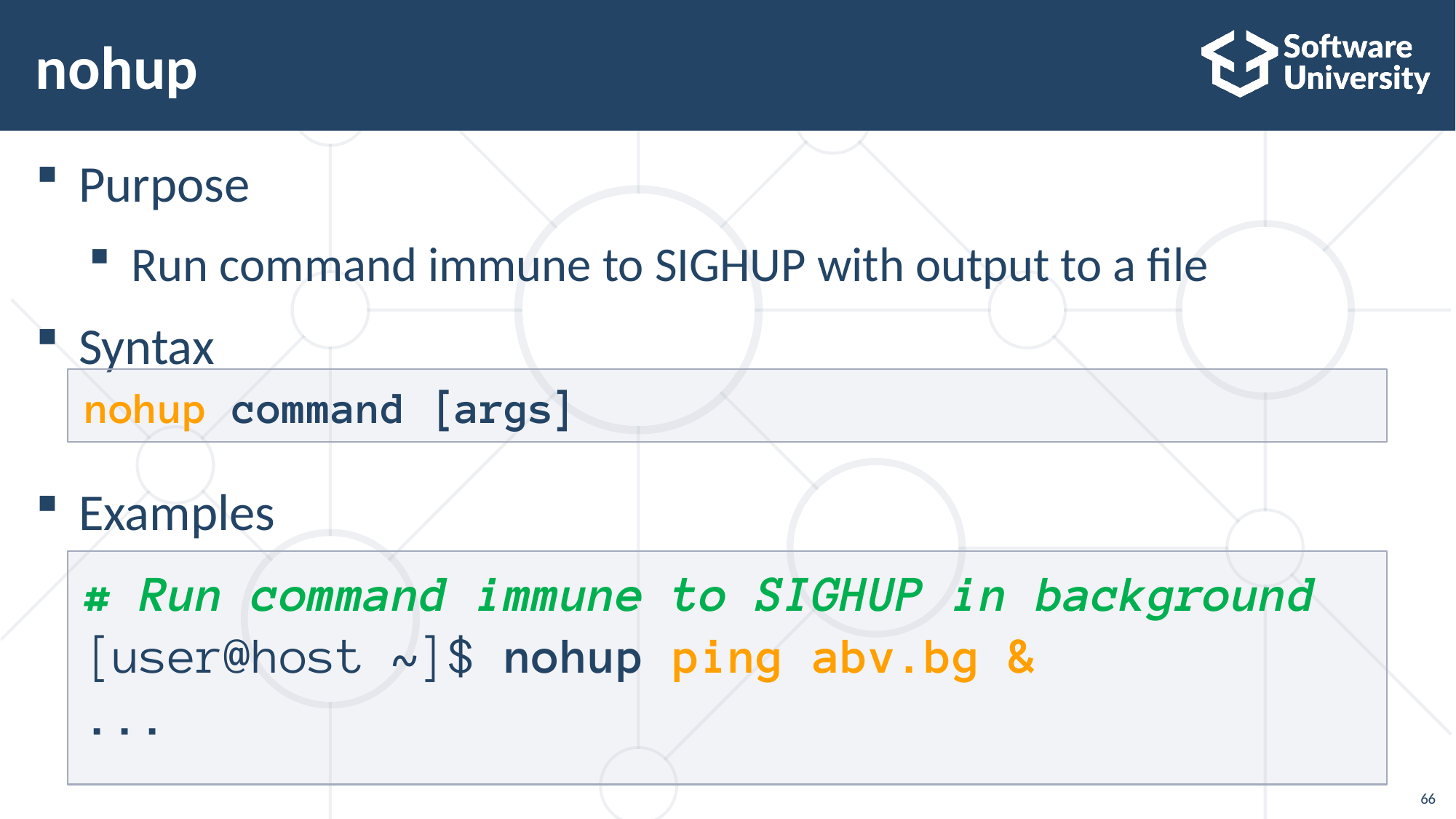

# nohup
Purpose
Run command immune to SIGHUP with output to a file
Syntax

Examples

nohup command [args]
# Run command immune to SIGHUP in background
[user@host ~]$ nohup ping abv.bg &
...
66